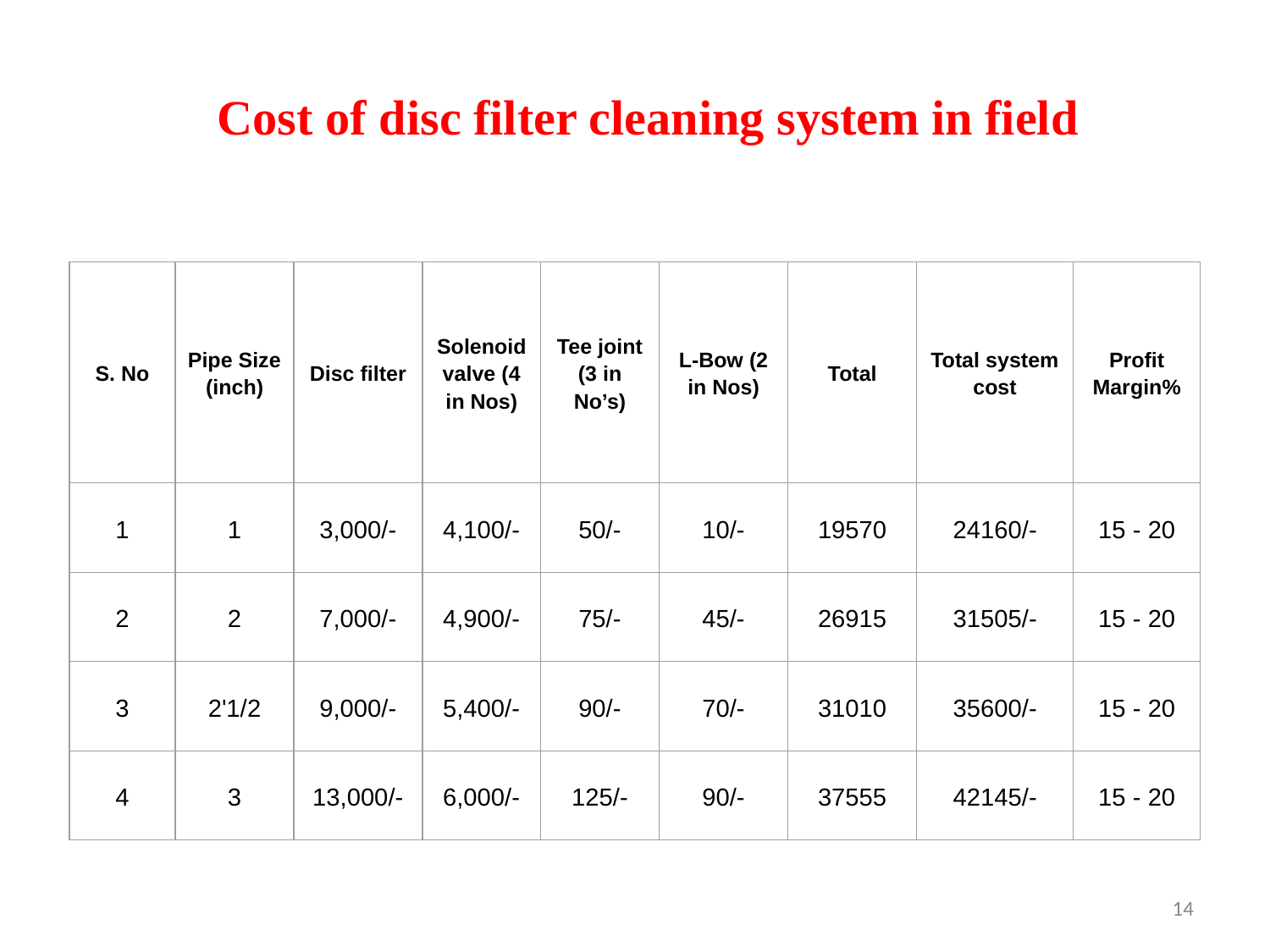

Cost of disc filter cleaning system in field
| S. No | Pipe Size (inch) | Disc filter | Solenoid valve (4 in Nos) | Tee joint (3 in No’s) | L-Bow (2 in Nos) | Total | Total system cost | Profit Margin% |
| --- | --- | --- | --- | --- | --- | --- | --- | --- |
| 1 | 1 | 3,000/- | 4,100/- | 50/- | 10/- | 19570 | 24160/- | 15 - 20 |
| 2 | 2 | 7,000/- | 4,900/- | 75/- | 45/- | 26915 | 31505/- | 15 - 20 |
| 3 | 2'1/2 | 9,000/- | 5,400/- | 90/- | 70/- | 31010 | 35600/- | 15 - 20 |
| 4 | 3 | 13,000/- | 6,000/- | 125/- | 90/- | 37555 | 42145/- | 15 - 20 |
14